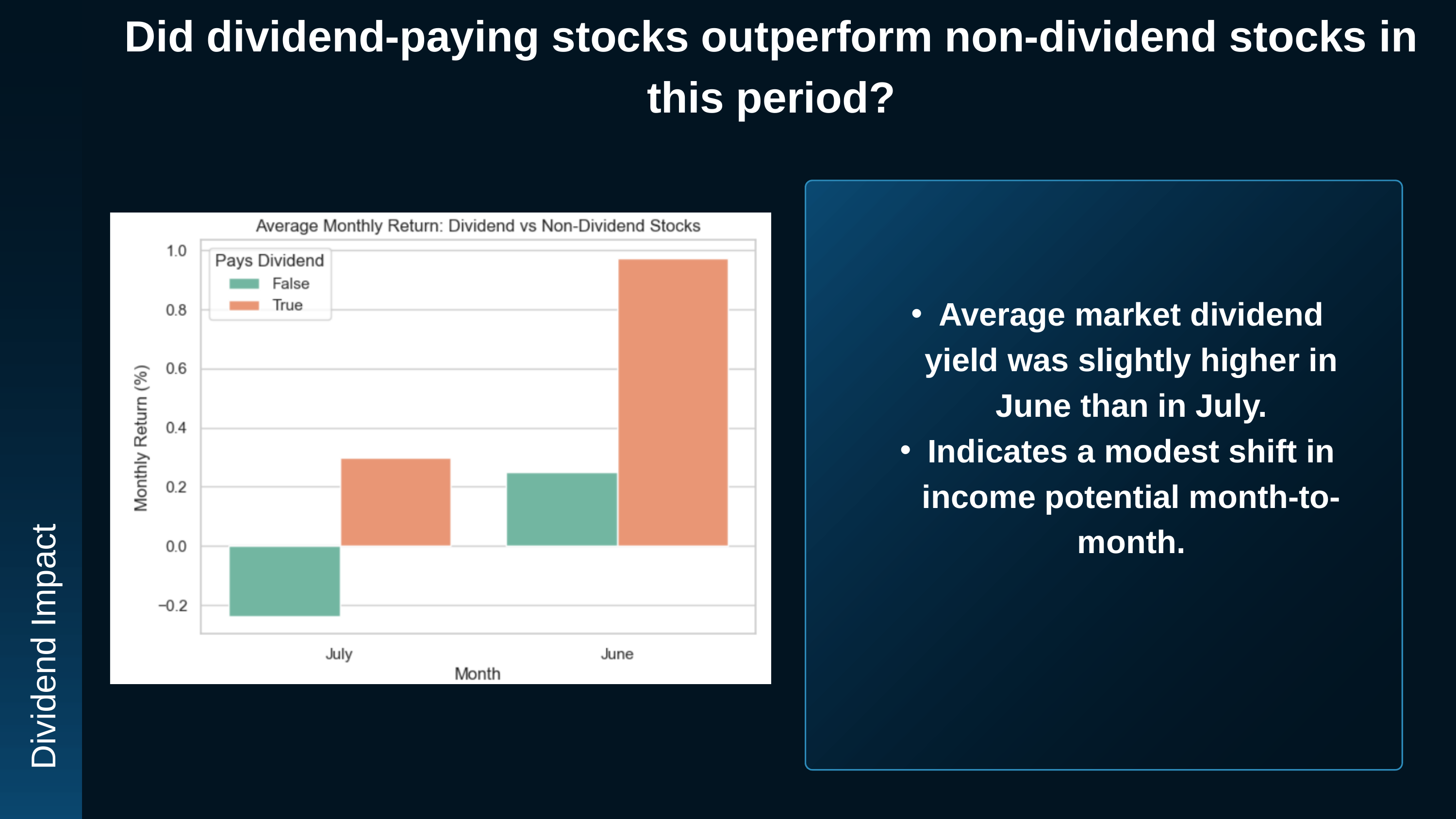

Did dividend-paying stocks outperform non-dividend stocks in this period?

Average market dividend yield was slightly higher in June than in July.
Indicates a modest shift in income potential month-to-month.

Dividend Impact